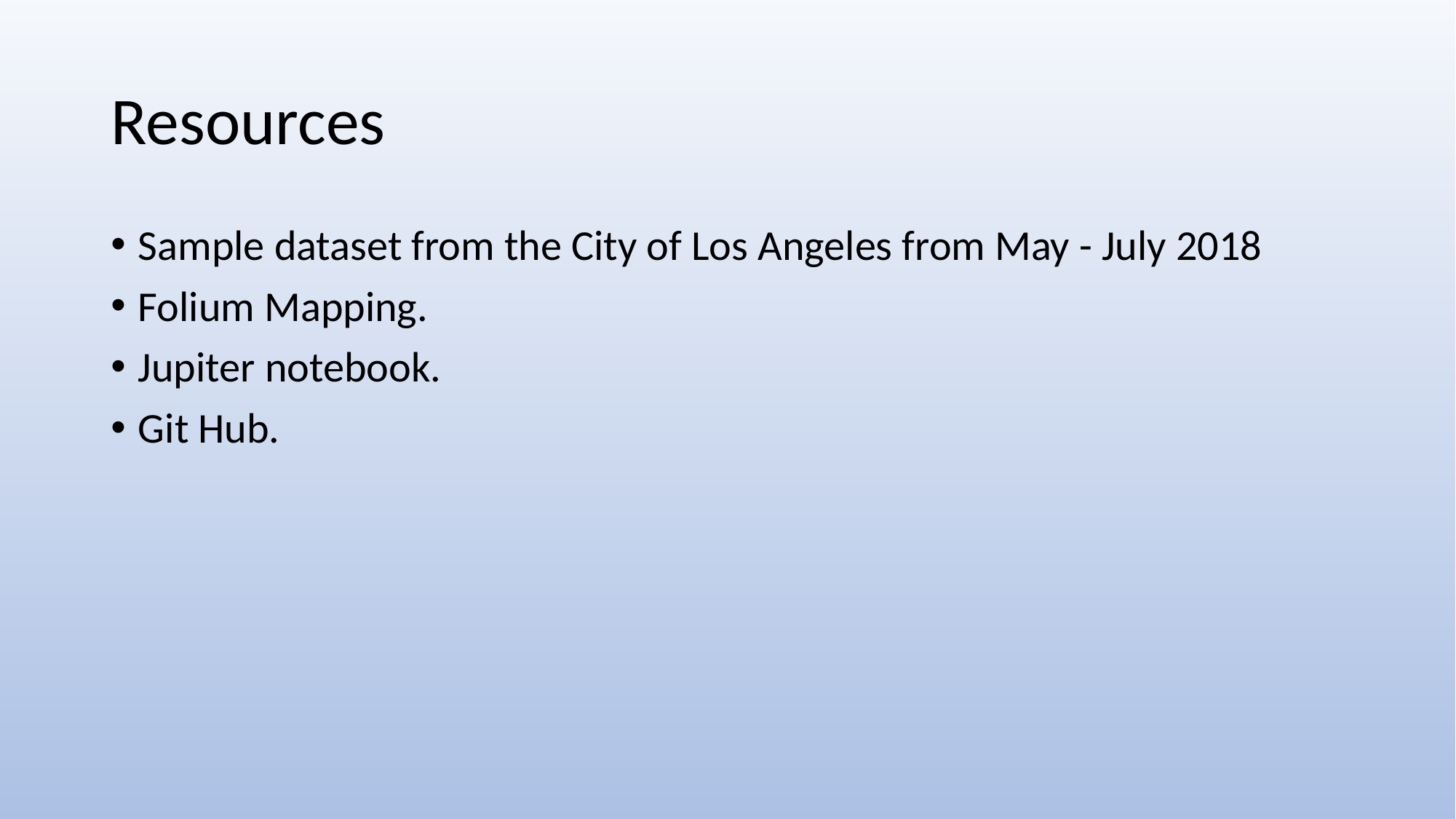

# Resources
Sample dataset from the City of Los Angeles from May - July 2018
Folium Mapping.
Jupiter notebook.
Git Hub.